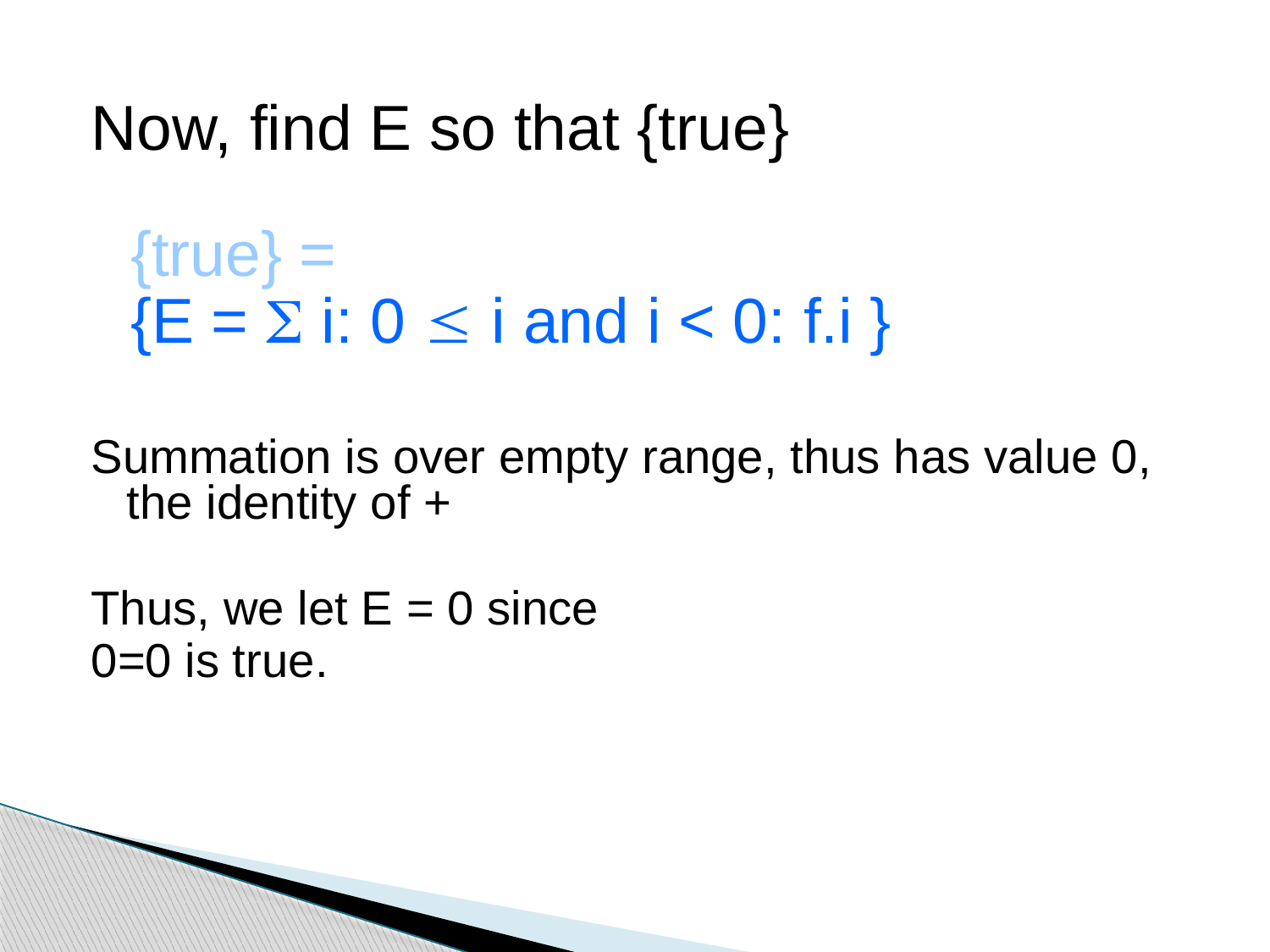

Now, find E so that {true}

{true} =
{E = Σ i: 0 ≤ i and i < 0: f.i }

Summation is over empty range, thus has value 0, the identity of +

Thus, we let E = 0 since
0=0 is true.